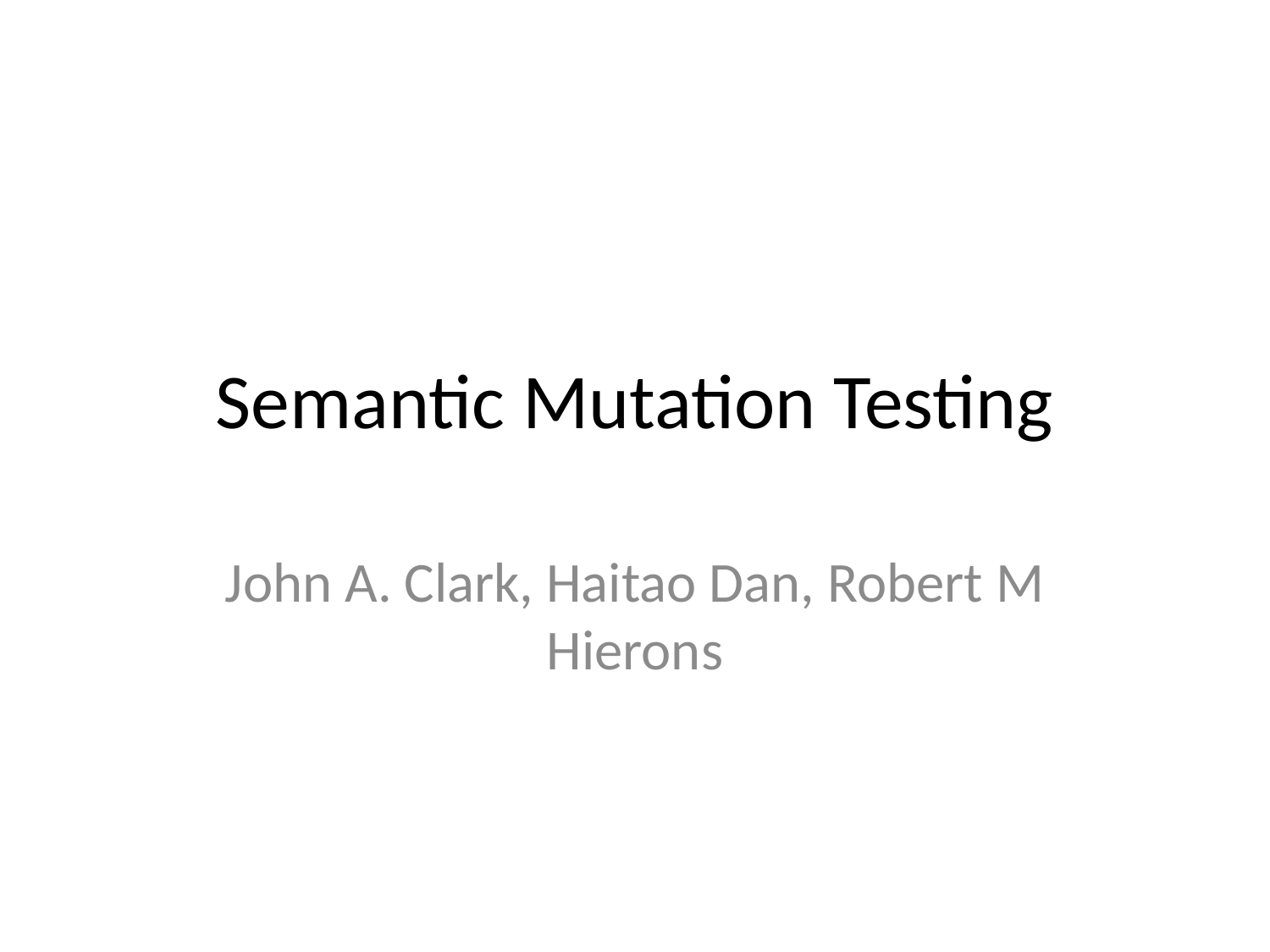

# Semantic Mutation Testing
John A. Clark, Haitao Dan, Robert M Hierons